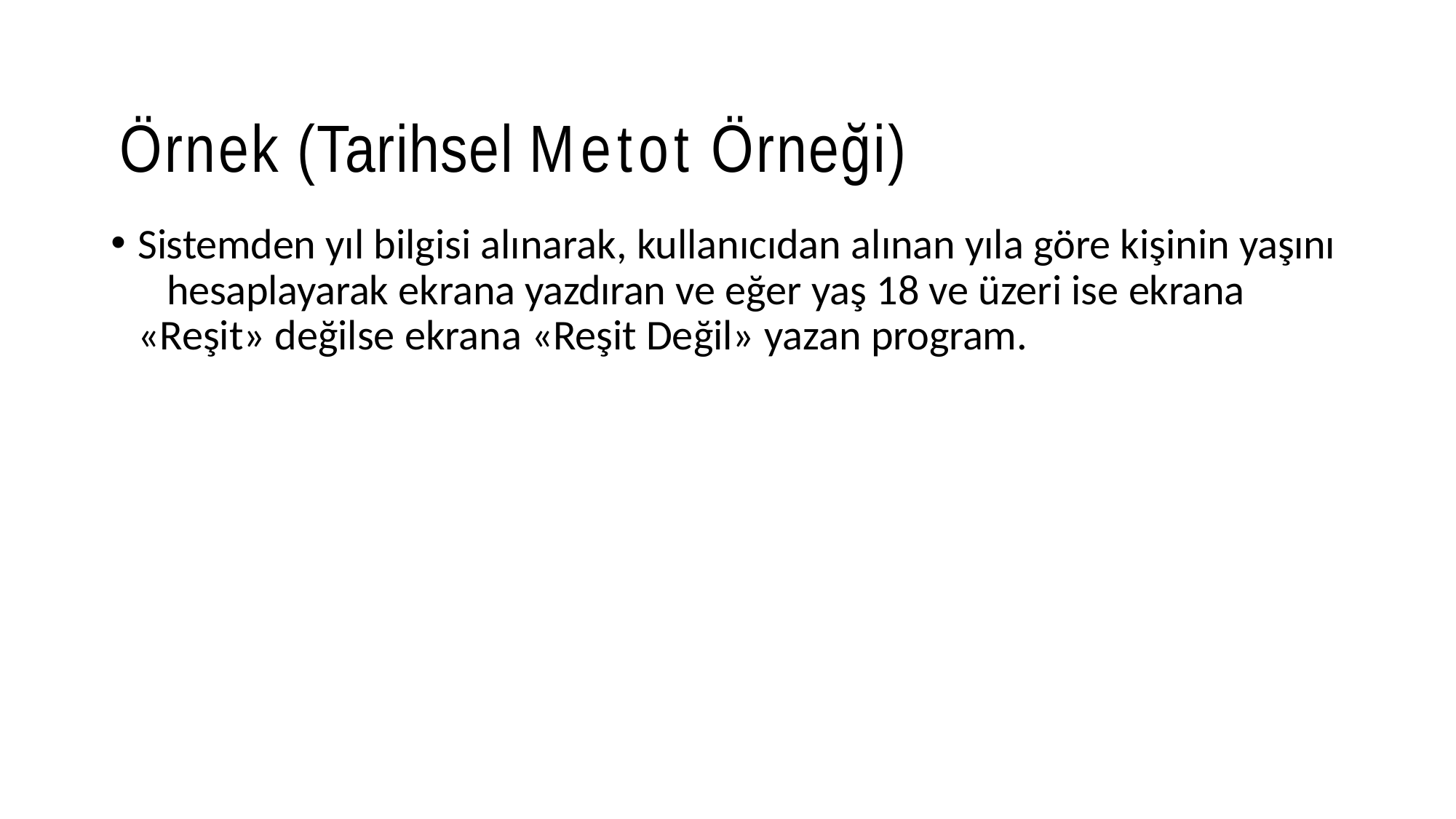

# Örnek (Tarihsel Metot Örneği)
Sistemden yıl bilgisi alınarak, kullanıcıdan alınan yıla göre kişinin yaşını 	hesaplayarak ekrana yazdıran ve eğer yaş 18 ve üzeri ise ekrana
«Reşit» değilse ekrana «Reşit Değil» yazan program.